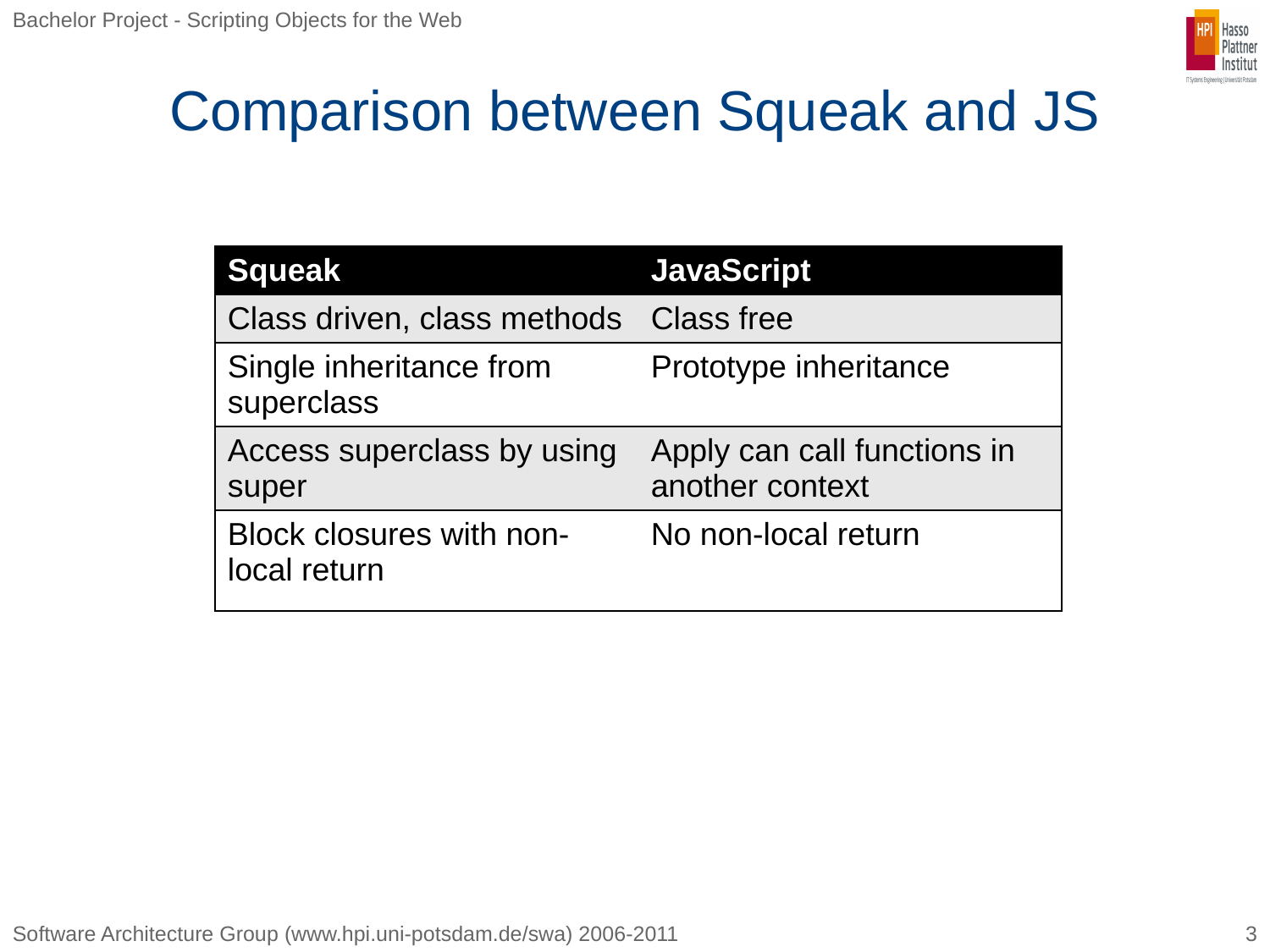

# Comparison between Squeak and JS
| Squeak | JavaScript |
| --- | --- |
| Class driven, class methods | Class free |
| Single inheritance from superclass | Prototype inheritance |
| Access superclass by using super | Apply can call functions in another context |
| Block closures with non-local return | No non-local return |
3